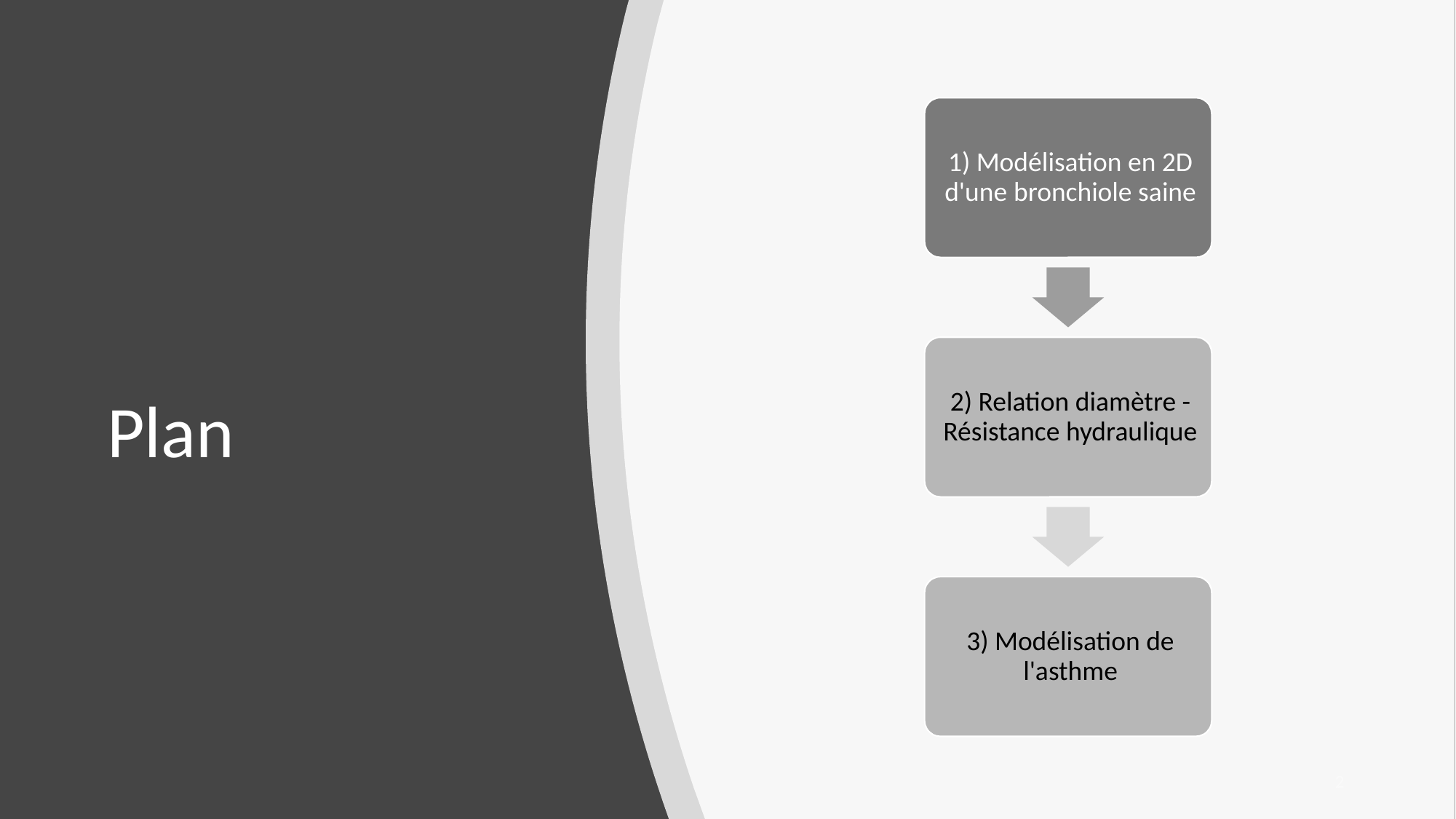

1) Modélisation en 2D d'une bronchiole saine

2) Relation diamètre - Résistance hydraulique

3) Modélisation de l'asthme
# Plan
2